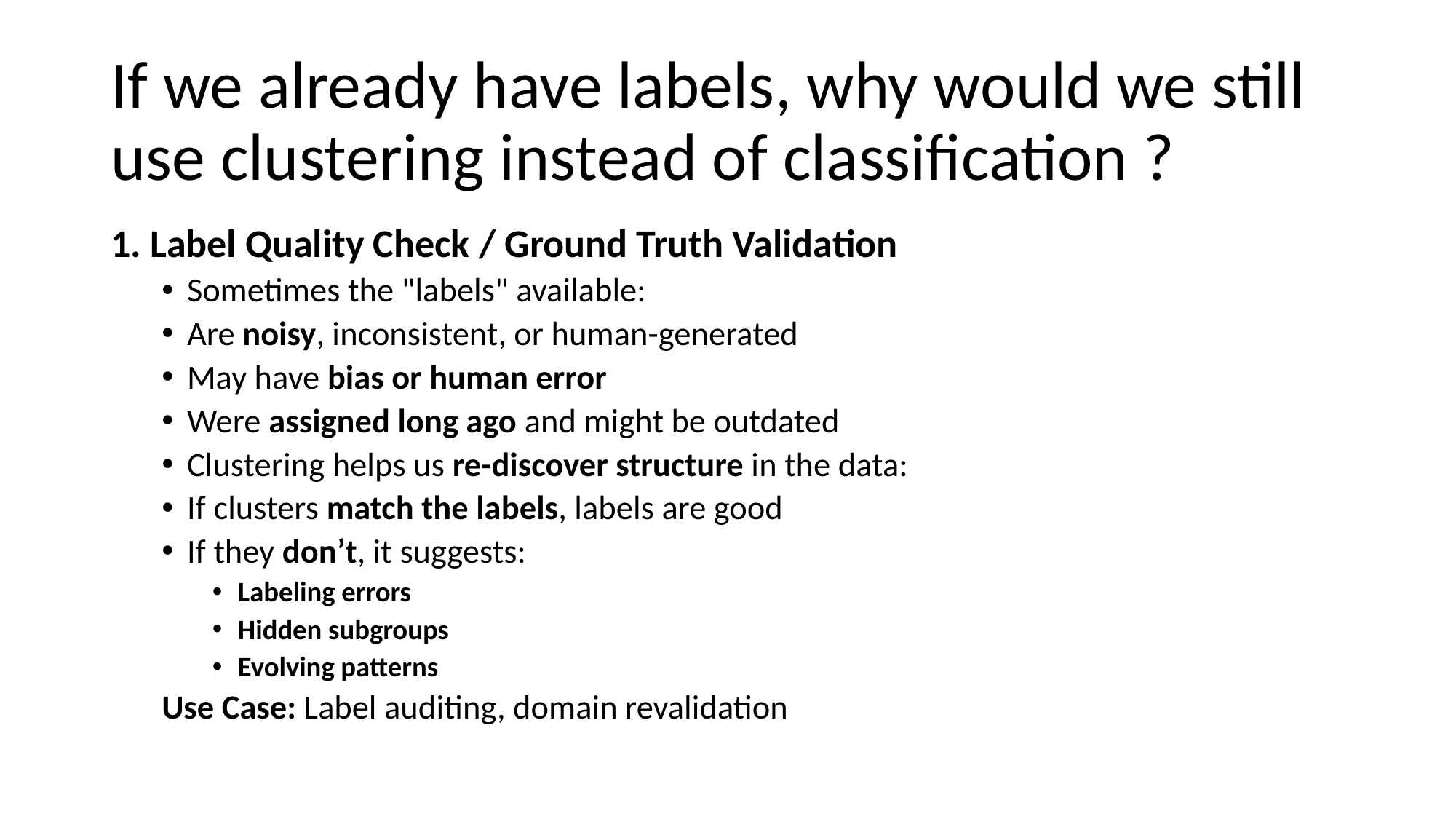

# If we already have labels, why would we still use clustering instead of classification ?
1. Label Quality Check / Ground Truth Validation
Sometimes the "labels" available:
Are noisy, inconsistent, or human-generated
May have bias or human error
Were assigned long ago and might be outdated
Clustering helps us re-discover structure in the data:
If clusters match the labels, labels are good
If they don’t, it suggests:
Labeling errors
Hidden subgroups
Evolving patterns
Use Case: Label auditing, domain revalidation